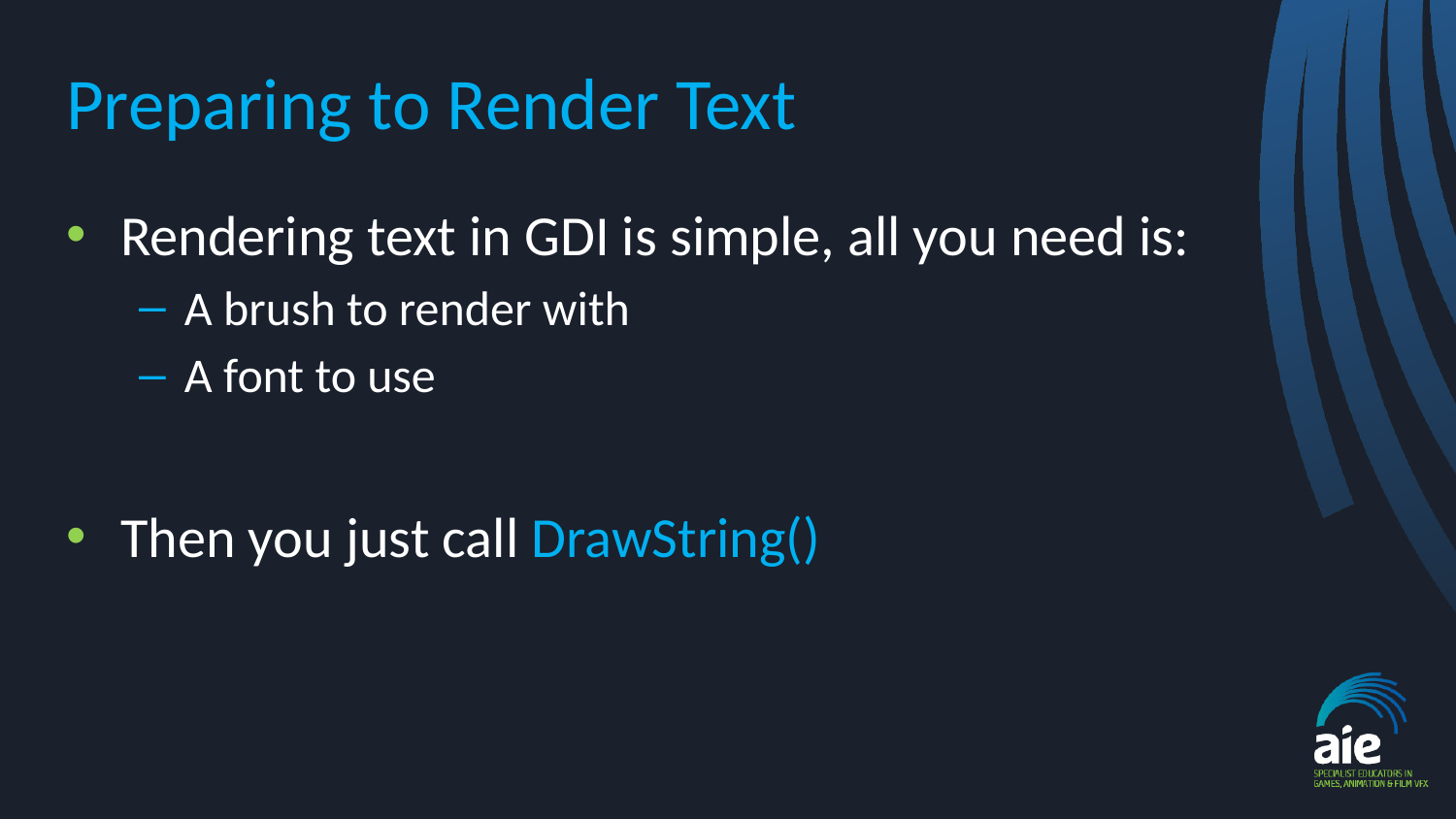

# Preparing to Render Text
Rendering text in GDI is simple, all you need is:
A brush to render with
A font to use

Then you just call DrawString()